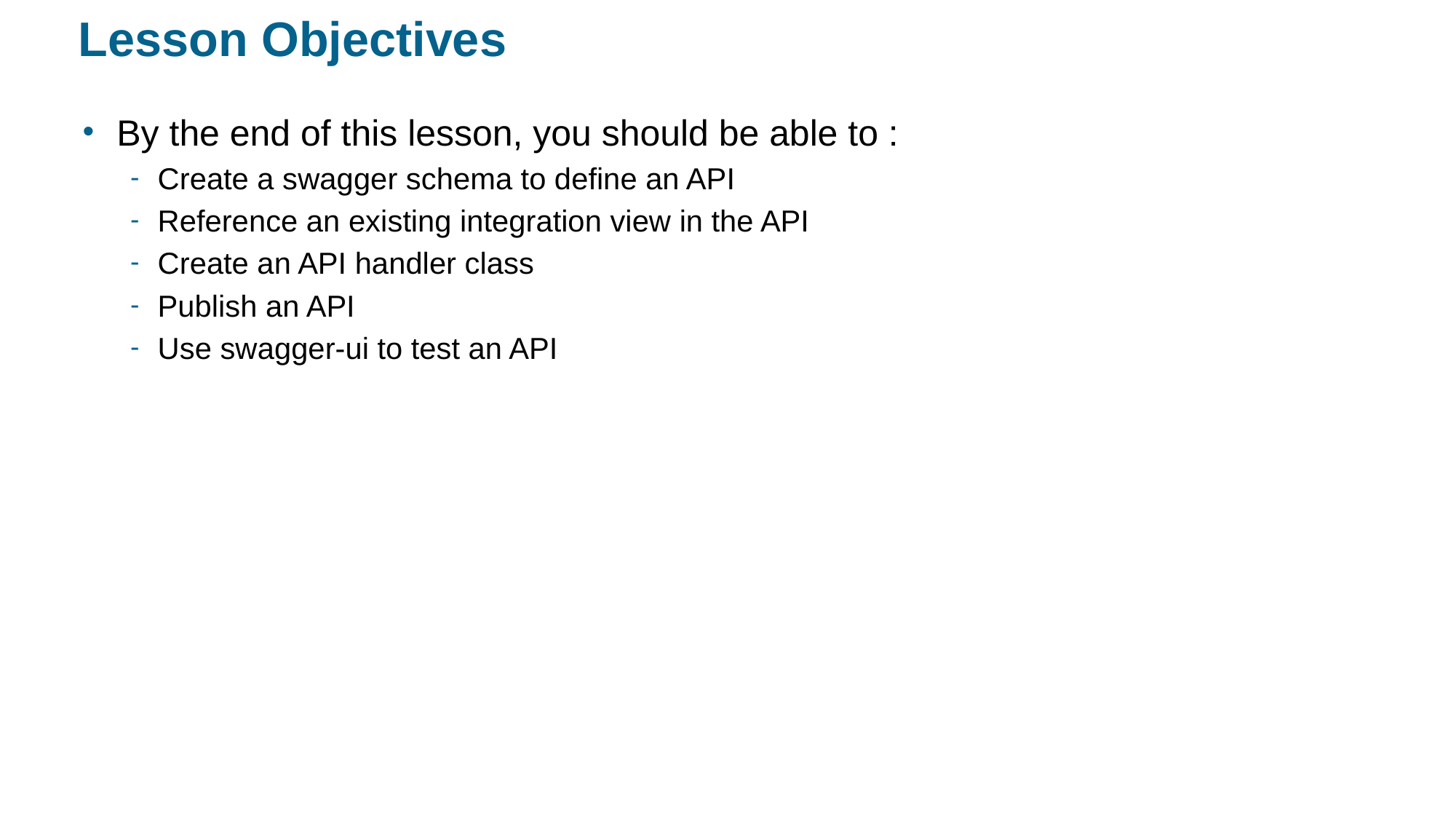

# Lesson Objectives
By the end of this lesson, you should be able to :
Create a swagger schema to define an API
Reference an existing integration view in the API
Create an API handler class
Publish an API
Use swagger-ui to test an API